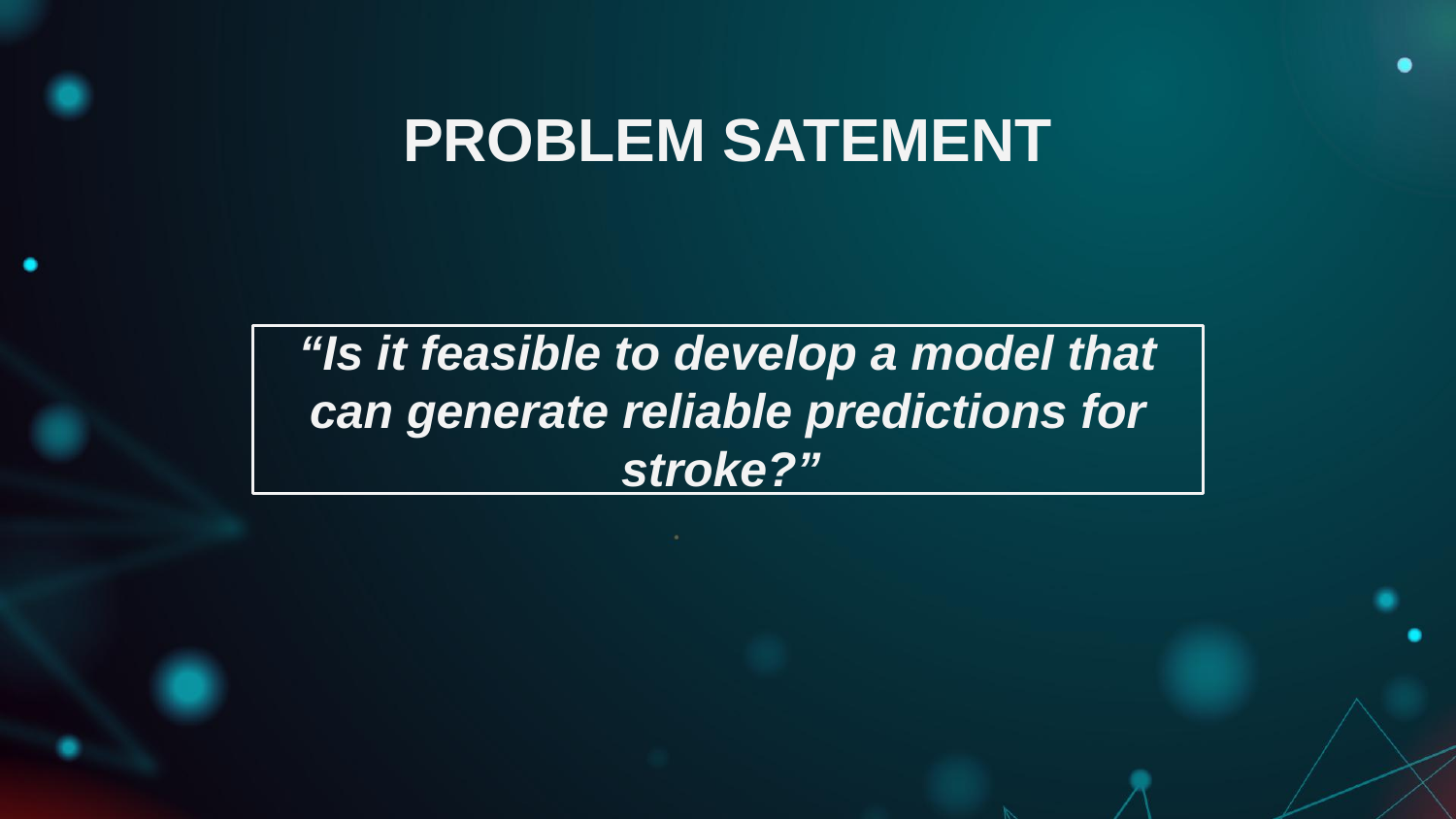

# PROBLEM SATEMENT
“Is it feasible to develop a model that can generate reliable predictions for stroke?”